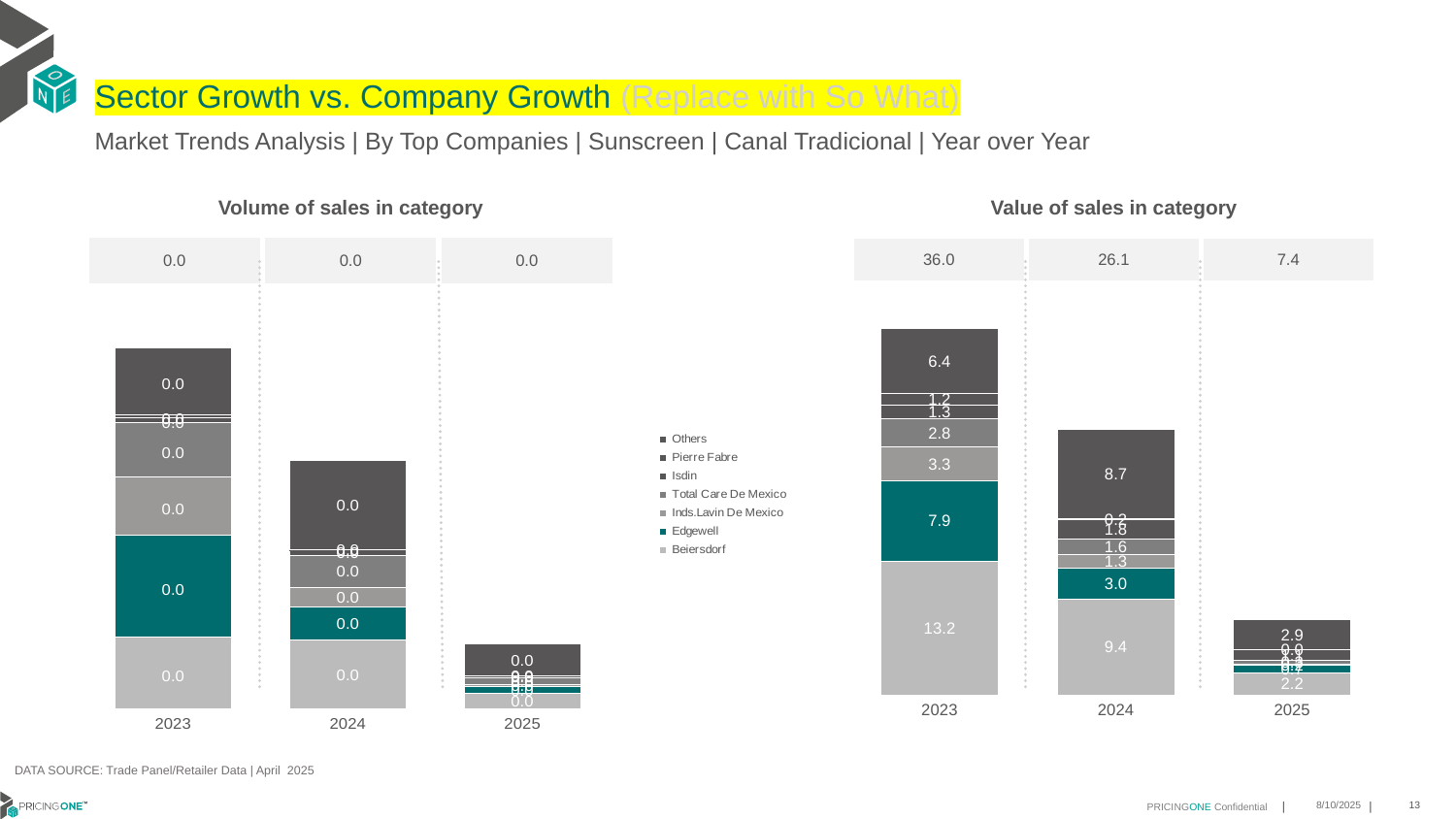

# Sector Growth vs. Company Growth (Replace with So What)
Market Trends Analysis | By Top Companies | Sunscreen | Canal Tradicional | Year over Year
| Value of sales in category |  |  |
| --- | --- | --- |
| 36.0 | 26.1 | 7.4 |
| Volume of sales in category |  |  |
| --- | --- | --- |
| 0.0 | 0.0 | 0.0 |

### Chart

| Category | Beiersdorf | Edgewell | Inds.Lavin De Mexico | Total Care De Mexico | Isdin | Pierre Fabre | Others |
|---|---|---|---|---|---|---|---|
| 2023 | 13.187577 | 7.900602 | 3.348921 | 2.759182 | 1.292058 | 1.180859 | 6.356768 |
| 2024 | 9.440681 | 3.048853 | 1.343348 | 1.550519 | 1.828028 | 0.176853 | 8.735256 |
| 2025 | 2.193248 | 0.680247 | 0.16341 | 0.343226 | 1.092091 | 0.0 | 2.901798 |

### Chart

| Category | Beiersdorf | Edgewell | Inds.Lavin De Mexico | Total Care De Mexico | Isdin | Pierre Fabre | Others |
|---|---|---|---|---|---|---|---|
| 2023 | 0.005989 | 0.008447 | 0.004848 | 0.004561 | 0.000374 | 0.000243 | 0.005612 |
| 2024 | 0.005764 | 0.002722 | 0.001607 | 0.002702 | 0.000428 | 2e-05 | 0.007439 |
| 2025 | 0.001284 | 0.000554 | 0.000206 | 0.000537 | 0.000182 | 0.0 | 0.00263 |
DATA SOURCE: Trade Panel/Retailer Data | April  2025

8/10/2025
13